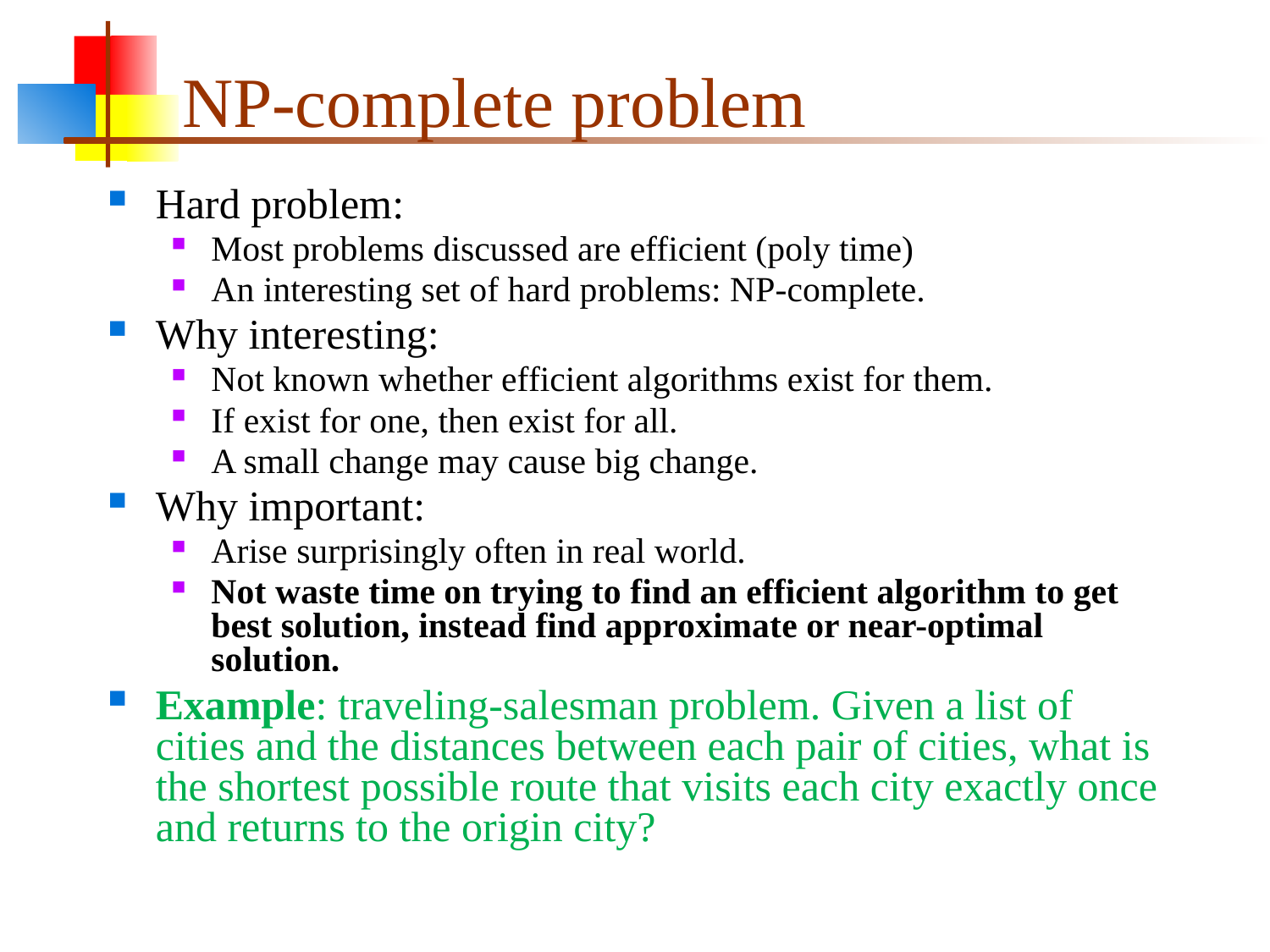

# NP-complete problem
Hard problem:
Most problems discussed are efficient (poly time)
An interesting set of hard problems: NP-complete.
Why interesting:
Not known whether efficient algorithms exist for them.
If exist for one, then exist for all.
A small change may cause big change.
Why important:
Arise surprisingly often in real world.
Not waste time on trying to find an efficient algorithm to get best solution, instead find approximate or near-optimal solution.
Example: traveling-salesman problem. Given a list of cities and the distances between each pair of cities, what is the shortest possible route that visits each city exactly once and returns to the origin city?